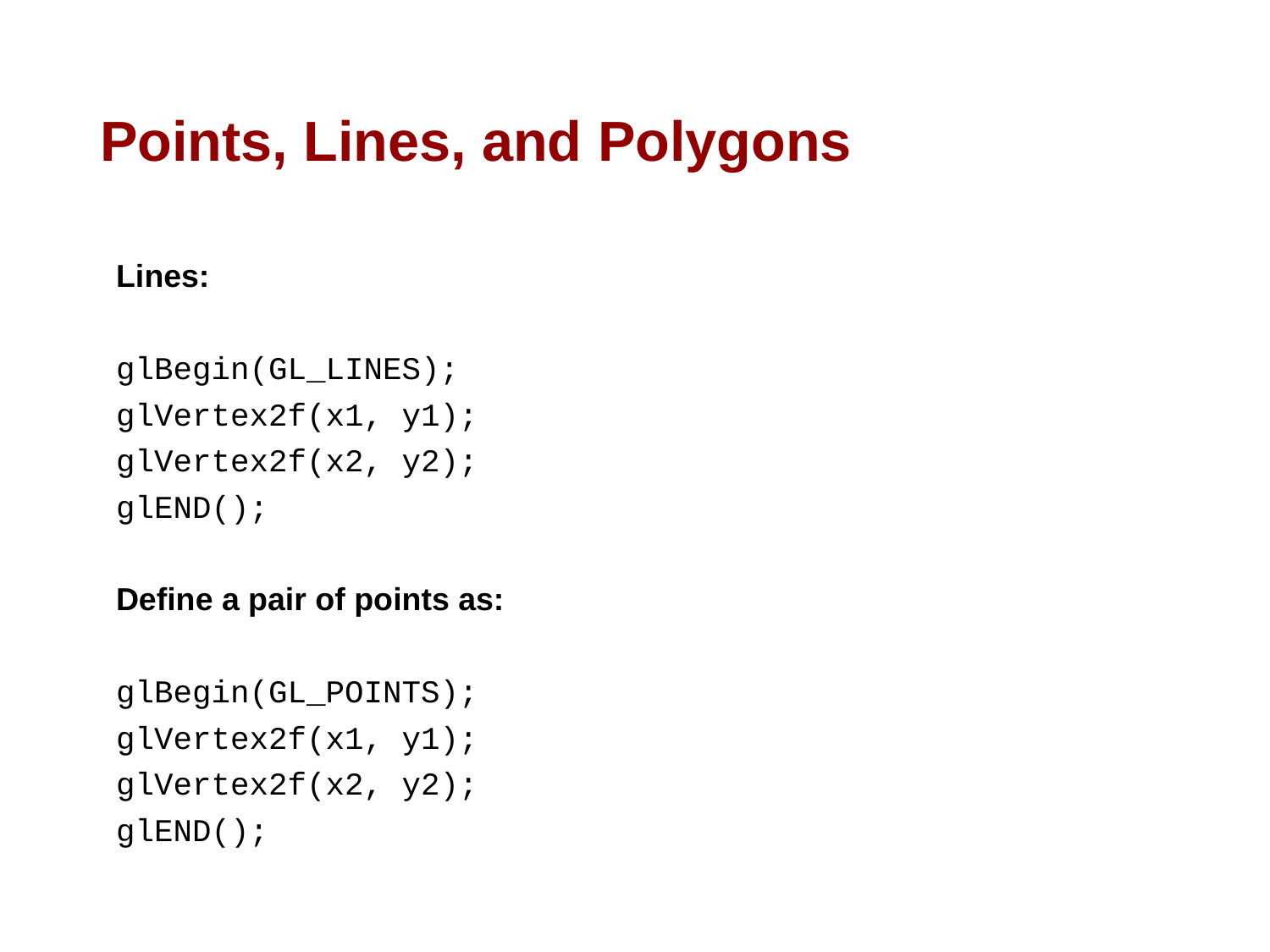

# Points, Lines, and Polygons
Lines:

glBegin(GL_LINES);
	glVertex2f(x1, y1);
	glVertex2f(x2, y2);
glEND();

Define a pair of points as:

glBegin(GL_POINTS);
	glVertex2f(x1, y1);
	glVertex2f(x2, y2);
glEND();